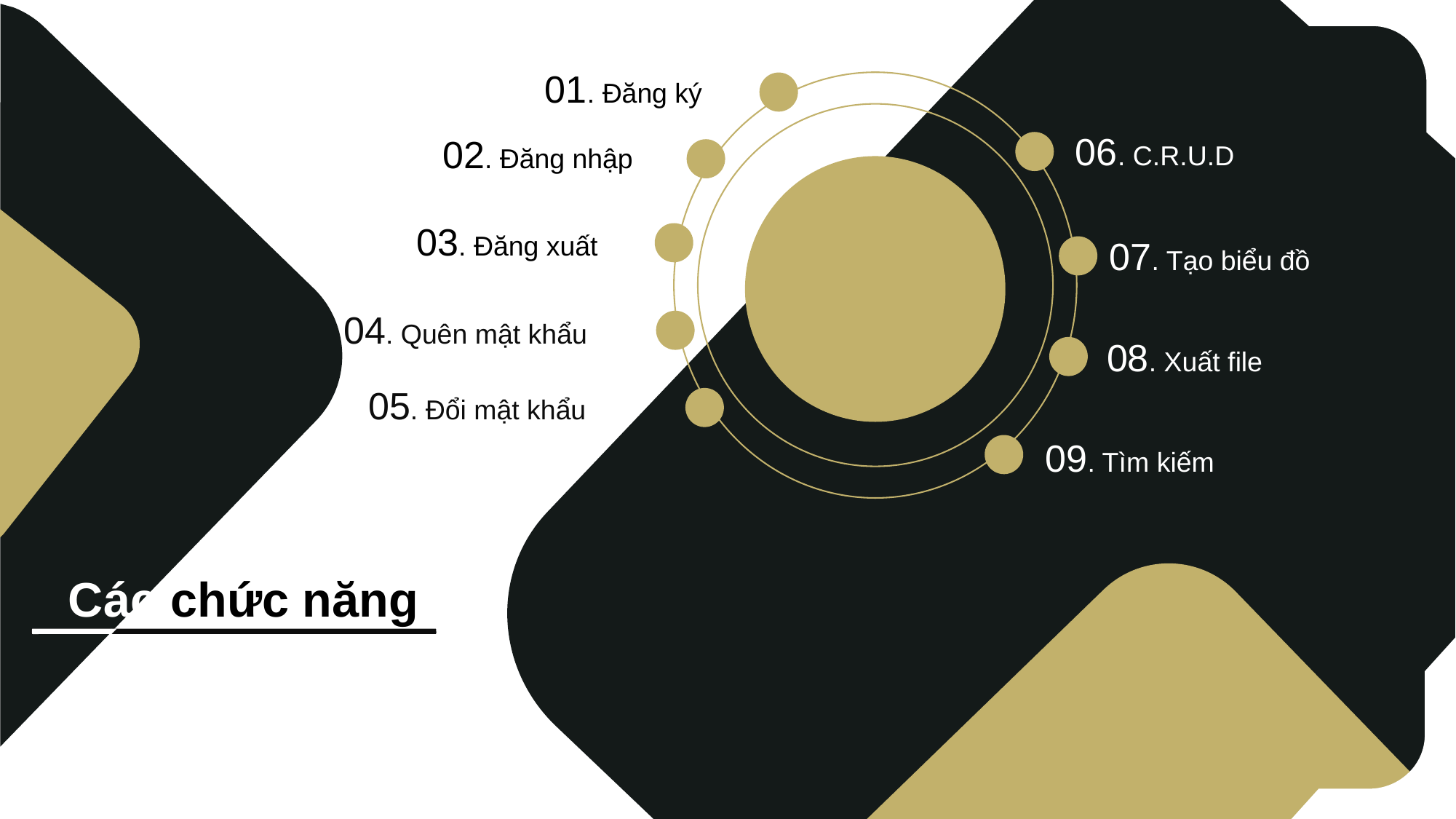

01. Đăng ký

06. C.R.U.D
02. Đăng nhập

03. Đăng xuất

07. Tạo biểu đồ

04. Quên mật khẩu

08. Xuất file

05. Đổi mật khẩu

09. Tìm kiếm

# Các chức năng